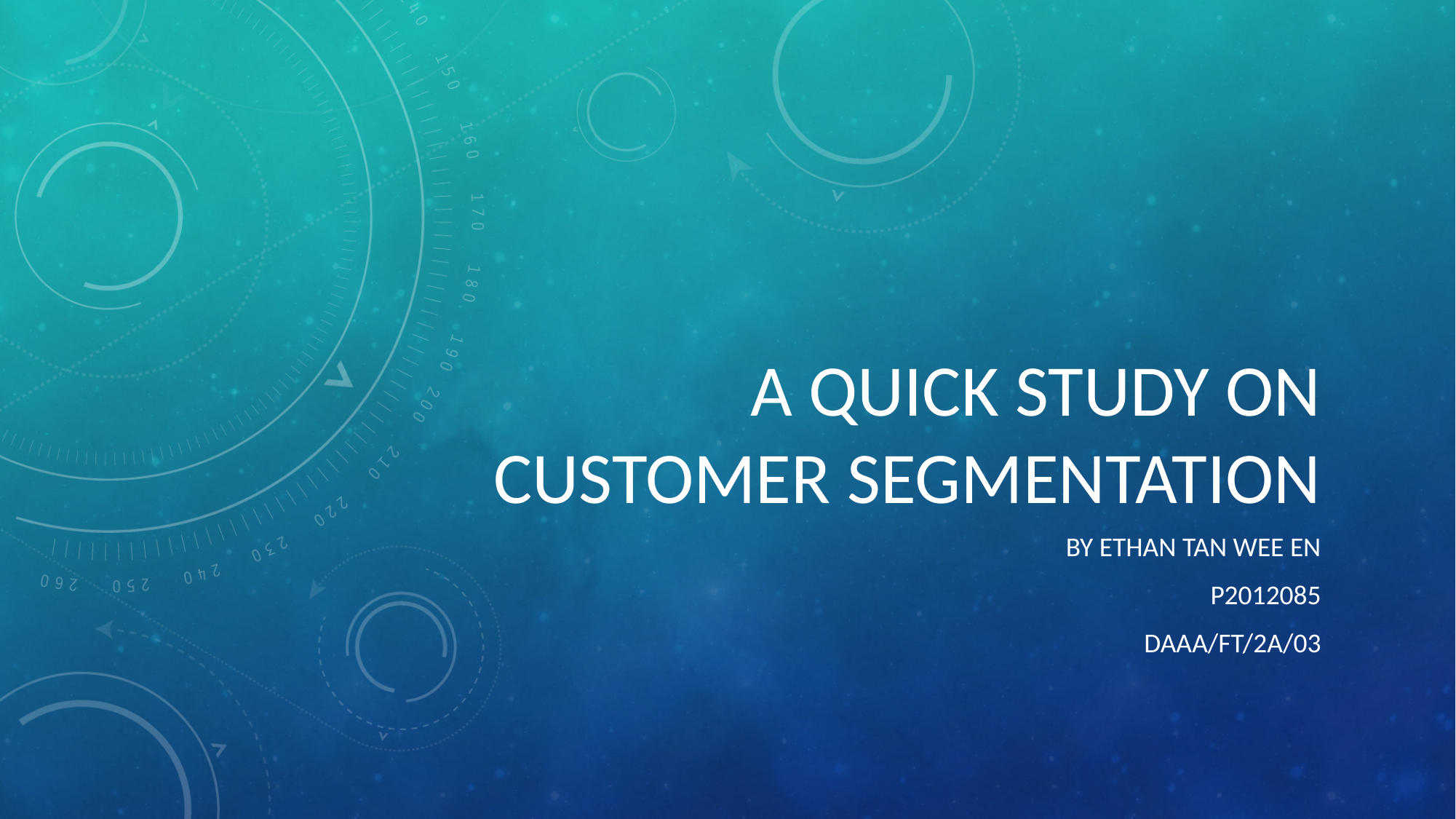

# A Quick Study On Customer Segmentation
By Ethan Tan Wee En
P2012085
DAAA/FT/2A/03